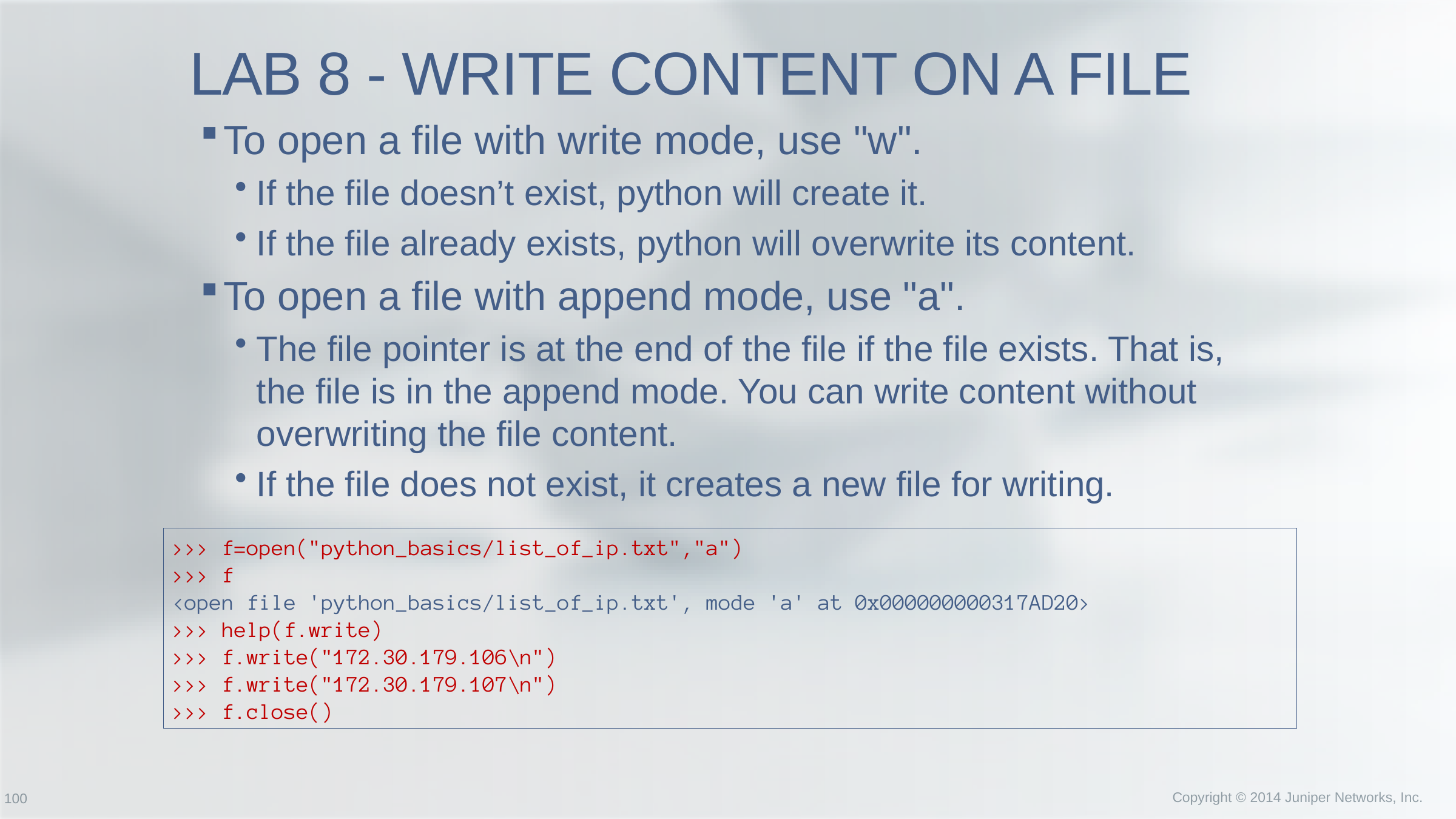

# LAB 8 - WRITE CONTENT ON A FILE
To open a file with write mode, use "w".
If the file doesn’t exist, python will create it.
If the file already exists, python will overwrite its content.
To open a file with append mode, use "a".
The file pointer is at the end of the file if the file exists. That is, the file is in the append mode. You can write content without overwriting the file content.
If the file does not exist, it creates a new file for writing.

>>> f=open("python_basics/list_of_ip.txt","a")
>>> f
<open file 'python_basics/list_of_ip.txt', mode 'a' at 0x000000000317AD20>
>>> help(f.write)
>>> f.write("172.30.179.106\n")
>>> f.write("172.30.179.107\n")
>>> f.close()